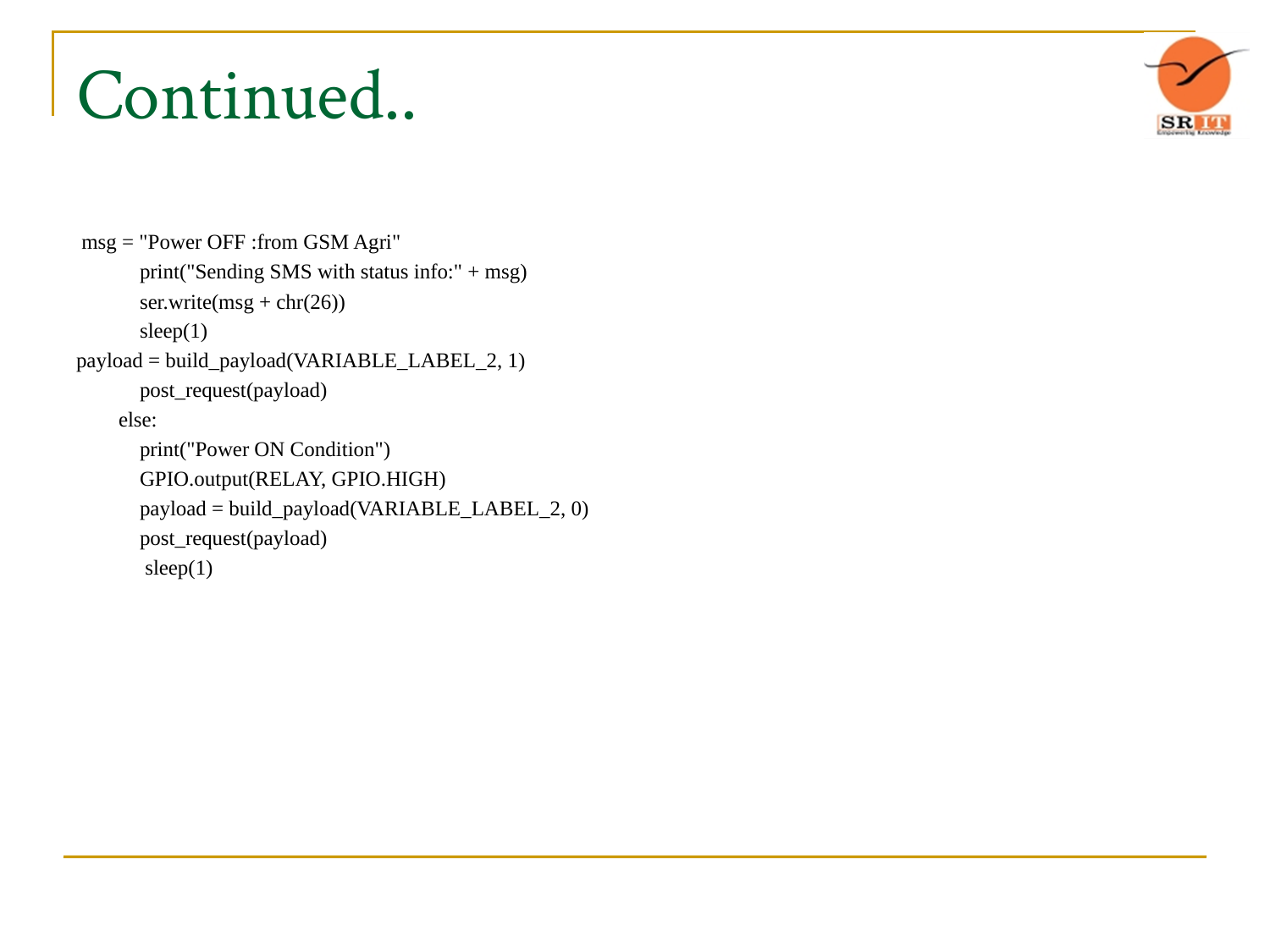

# Continued..
 msg = "Power OFF :from GSM Agri"
            print("Sending SMS with status info:" + msg)
            ser.write(msg + chr(26))
            sleep(1)
payload = build_payload(VARIABLE_LABEL_2, 1)
            post_request(payload)
        else:
            print("Power ON Condition")
            GPIO.output(RELAY, GPIO.HIGH)
            payload = build_payload(VARIABLE_LABEL_2, 0)
            post_request(payload)
             sleep(1)